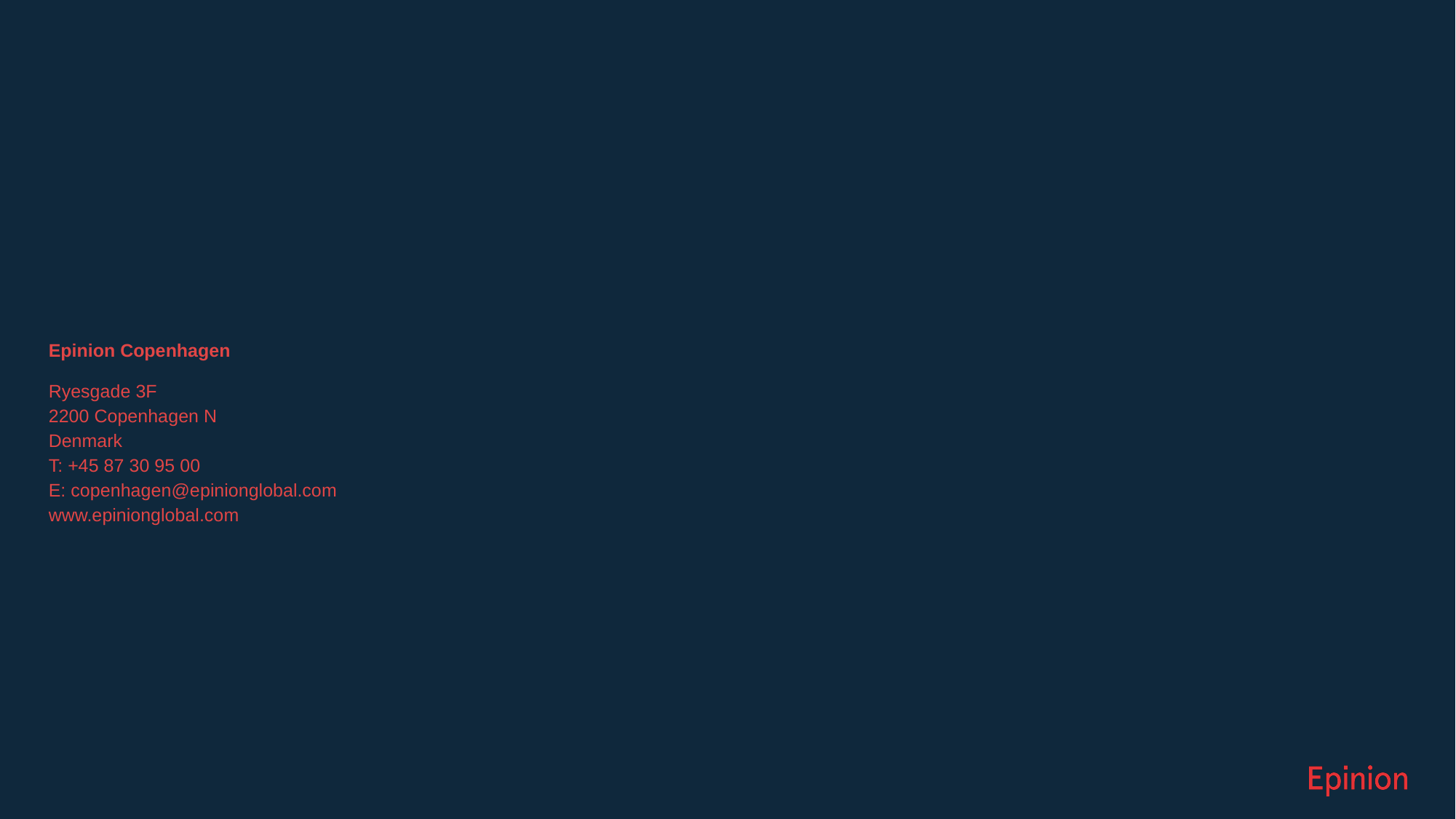

Epinion Copenhagen

Ryesgade 3F
2200 Copenhagen N
Denmark
T: +45 87 30 95 00
E: copenhagen@epinionglobal.com
www.epinionglobal.com